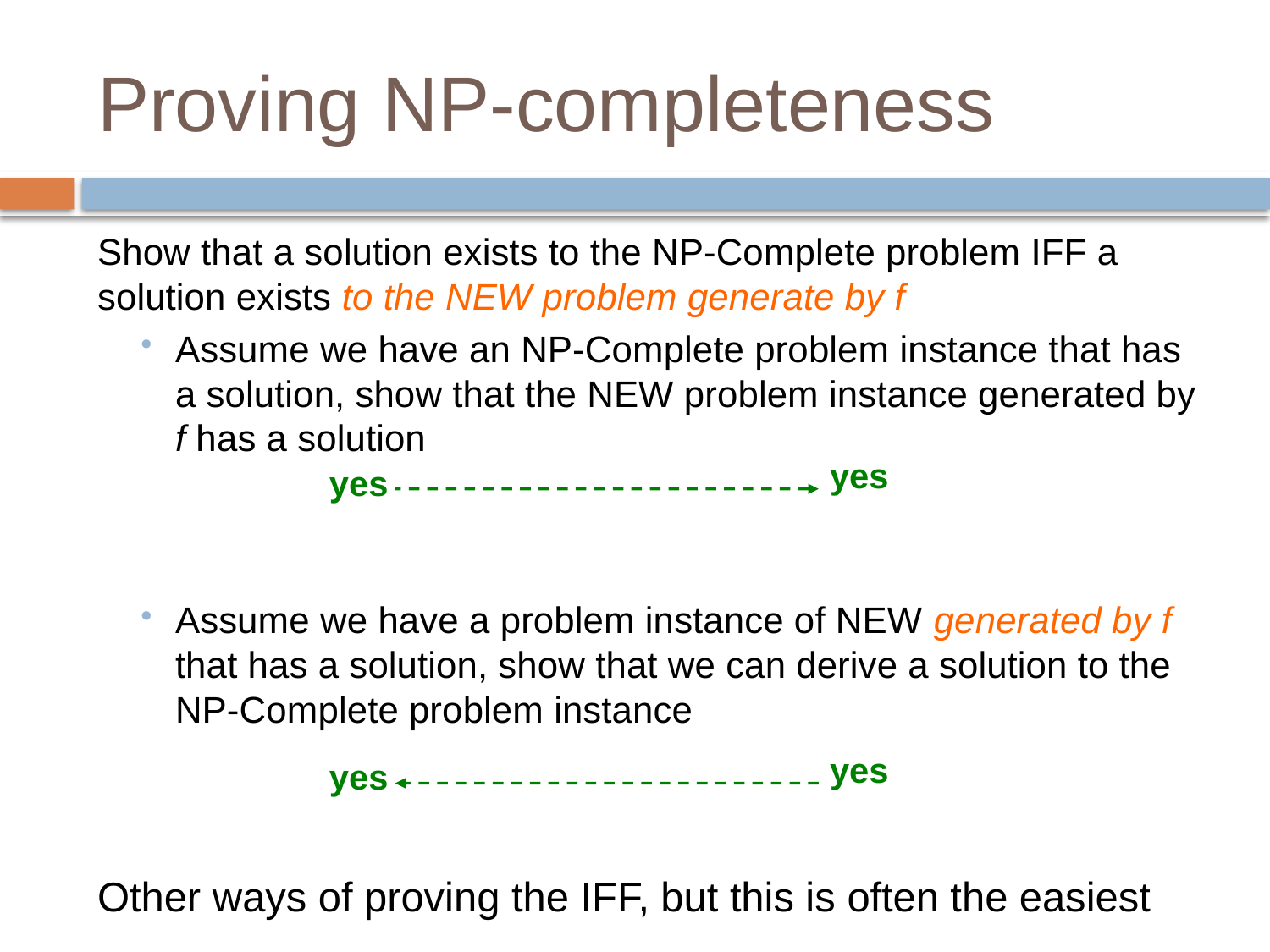

# Proving NP-completeness
Show that a solution exists to the NP-Complete problem IFF a solution exists to the NEW problem generate by f
Assume we have an NP-Complete problem instance that has a solution, show that the NEW problem instance generated by f has a solution

Assume we have a problem instance of NEW generated by f that has a solution, show that we can derive a solution to the NP-Complete problem instance

Other ways of proving the IFF, but this is often the easiest
yes
yes

yes
yes